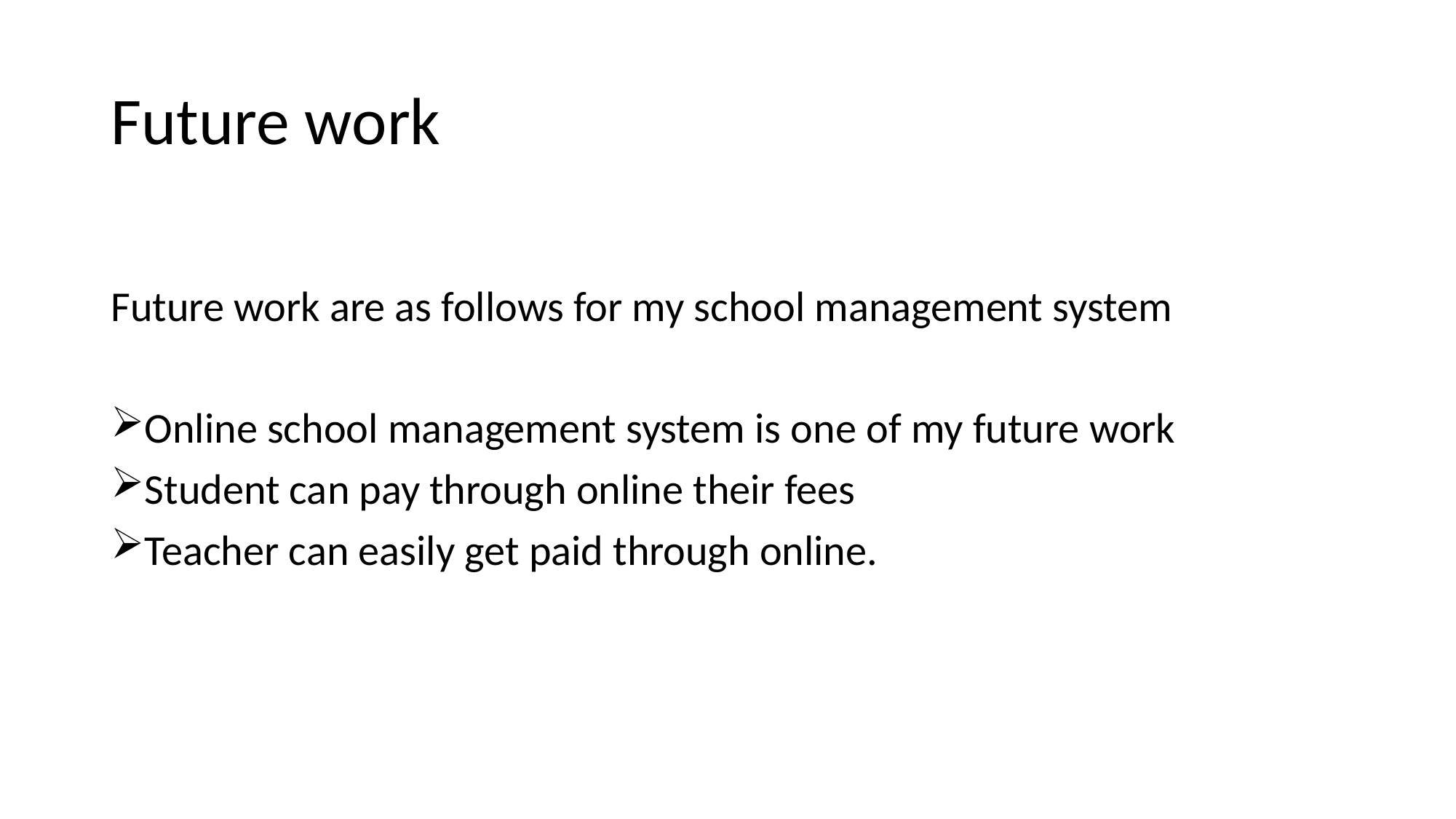

# Future work

Future work are as follows for my school management system

Online school management system is one of my future work
Student can pay through online their fees
Teacher can easily get paid through online.